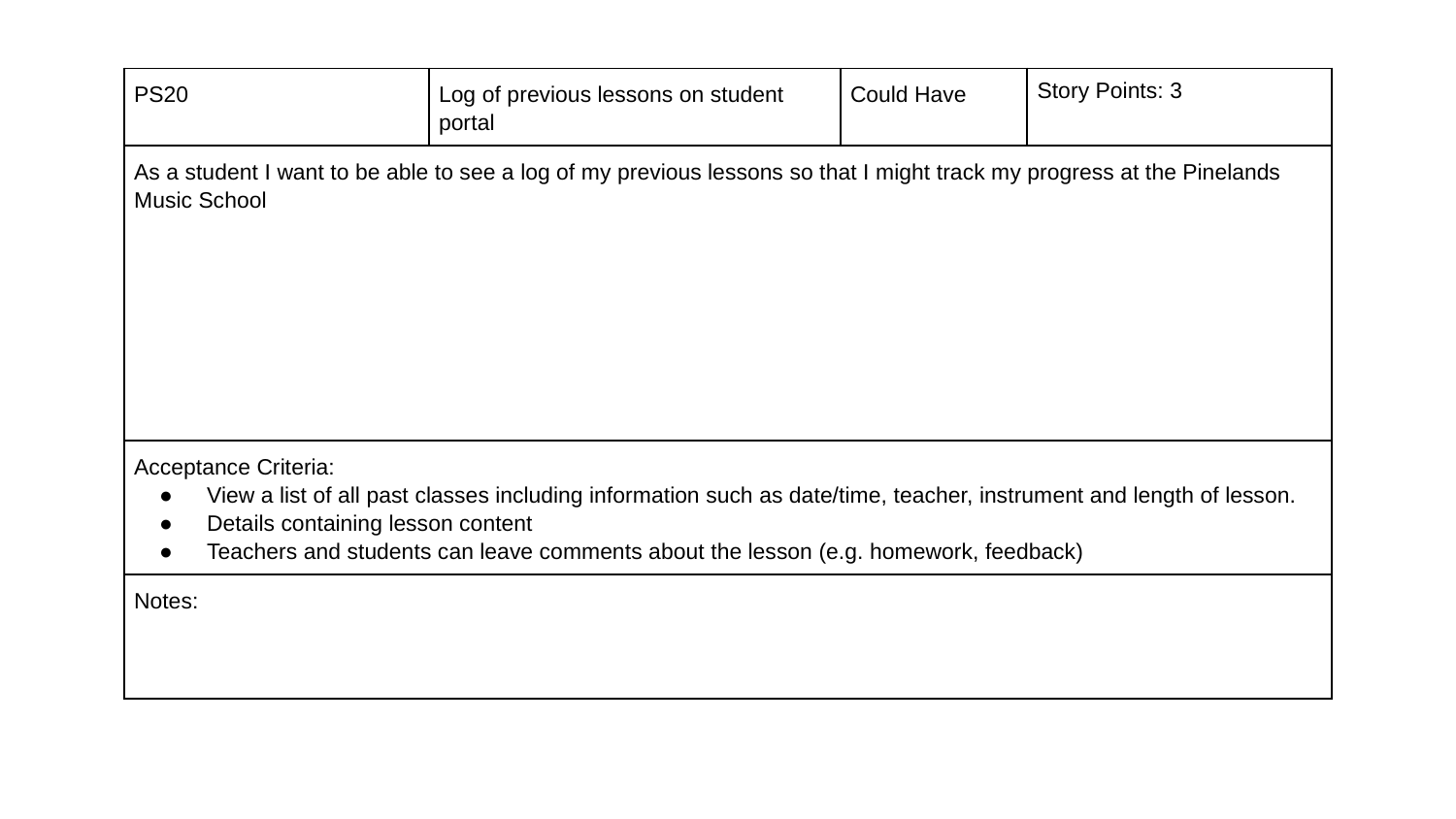

| PS20 | Log of previous lessons on student portal | Could Have | Story Points: 3 |
| --- | --- | --- | --- |
| As a student I want to be able to see a log of my previous lessons so that I might track my progress at the Pinelands Music School |  |  |  |
| Acceptance Criteria: View a list of all past classes including information such as date/time, teacher, instrument and length of lesson. Details containing lesson content Teachers and students can leave comments about the lesson (e.g. homework, feedback) |  |  |  |
| Notes: |  |  |  |